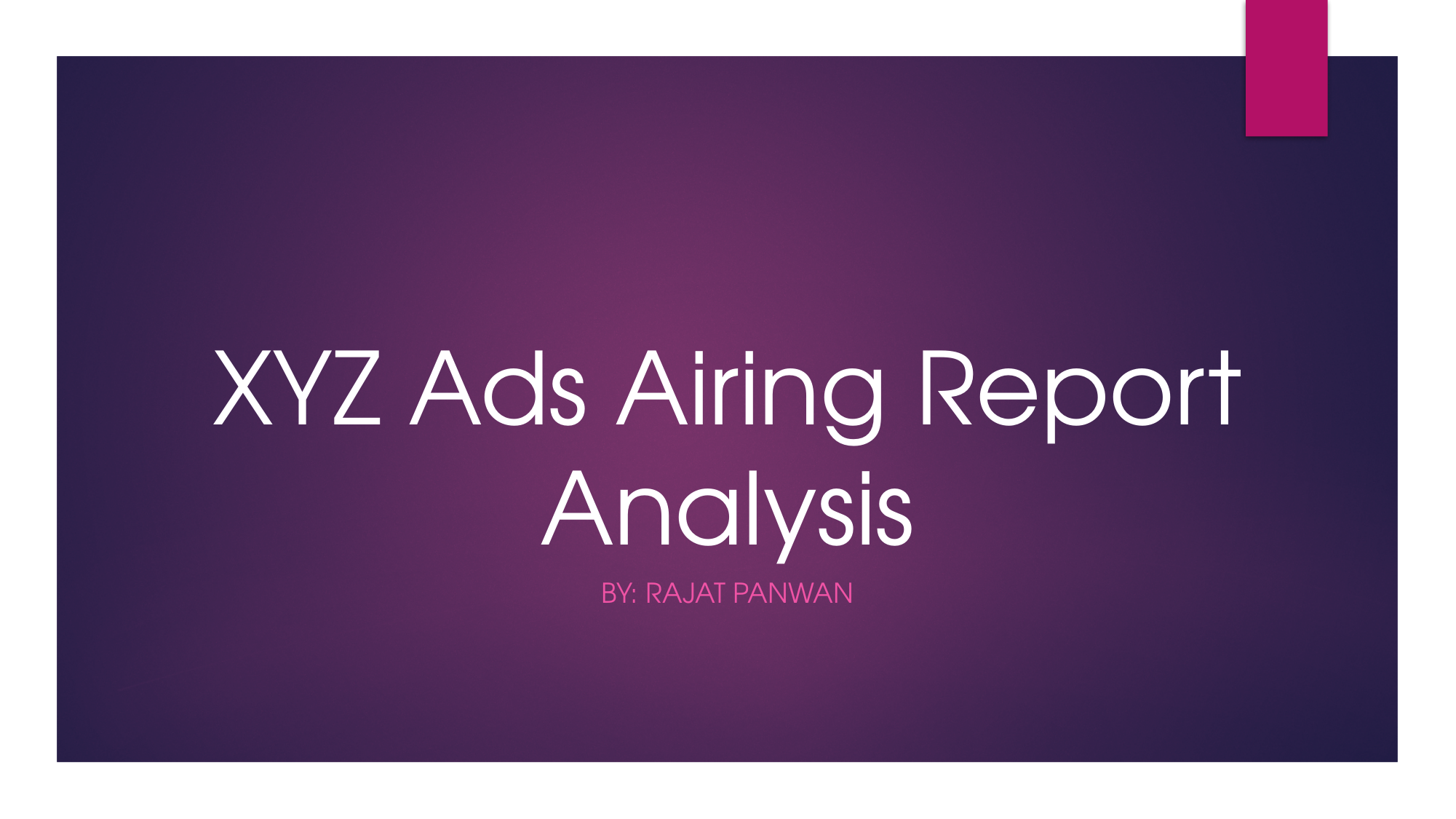

# XYZ Ads Airing Report Analysis
By: rajat panwan